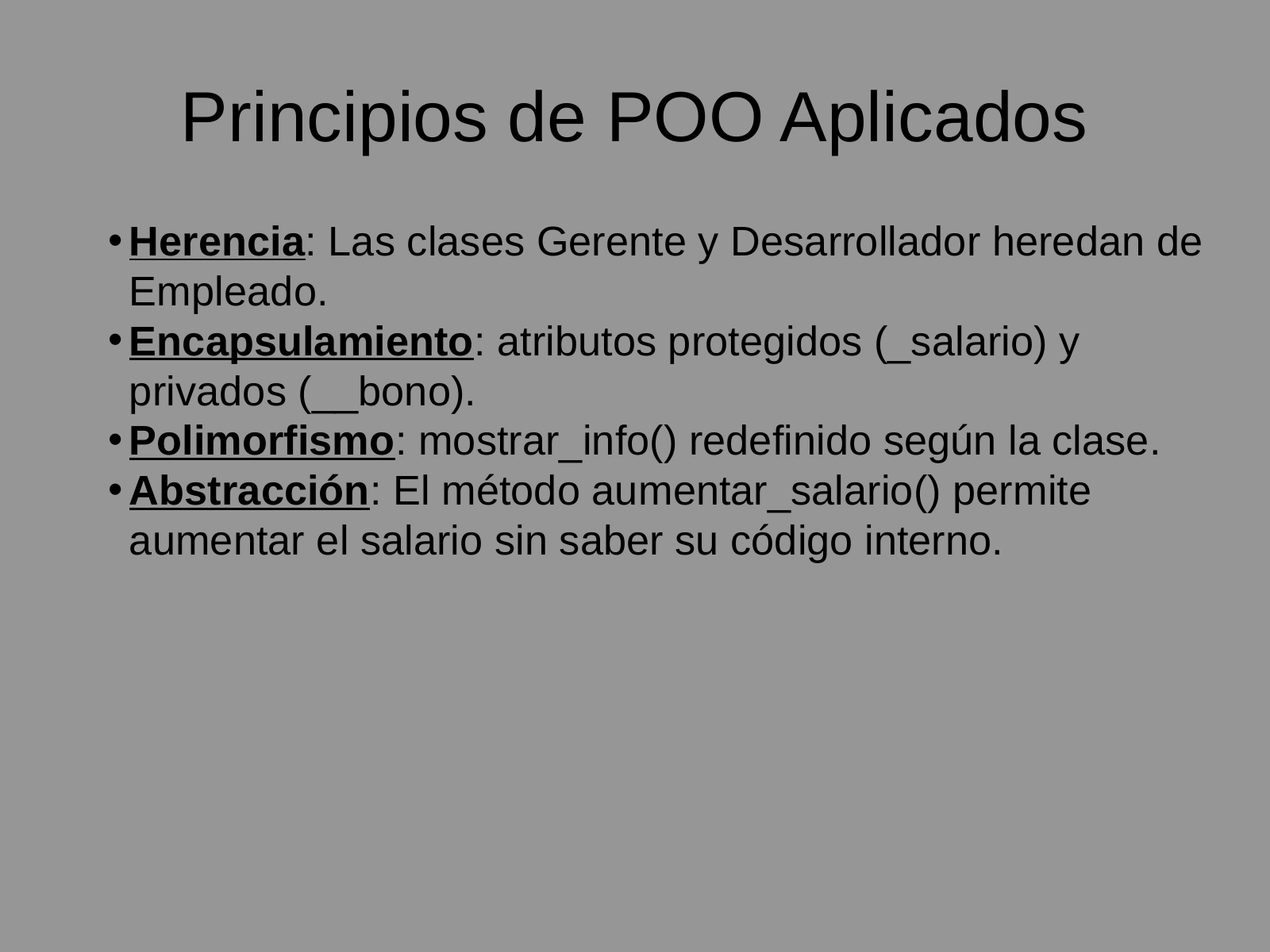

Principios de POO Aplicados
Herencia: Las clases Gerente y Desarrollador heredan de Empleado.
Encapsulamiento: atributos protegidos (_salario) y privados (__bono).
Polimorfismo: mostrar_info() redefinido según la clase.
Abstracción: El método aumentar_salario() permite aumentar el salario sin saber su código interno.